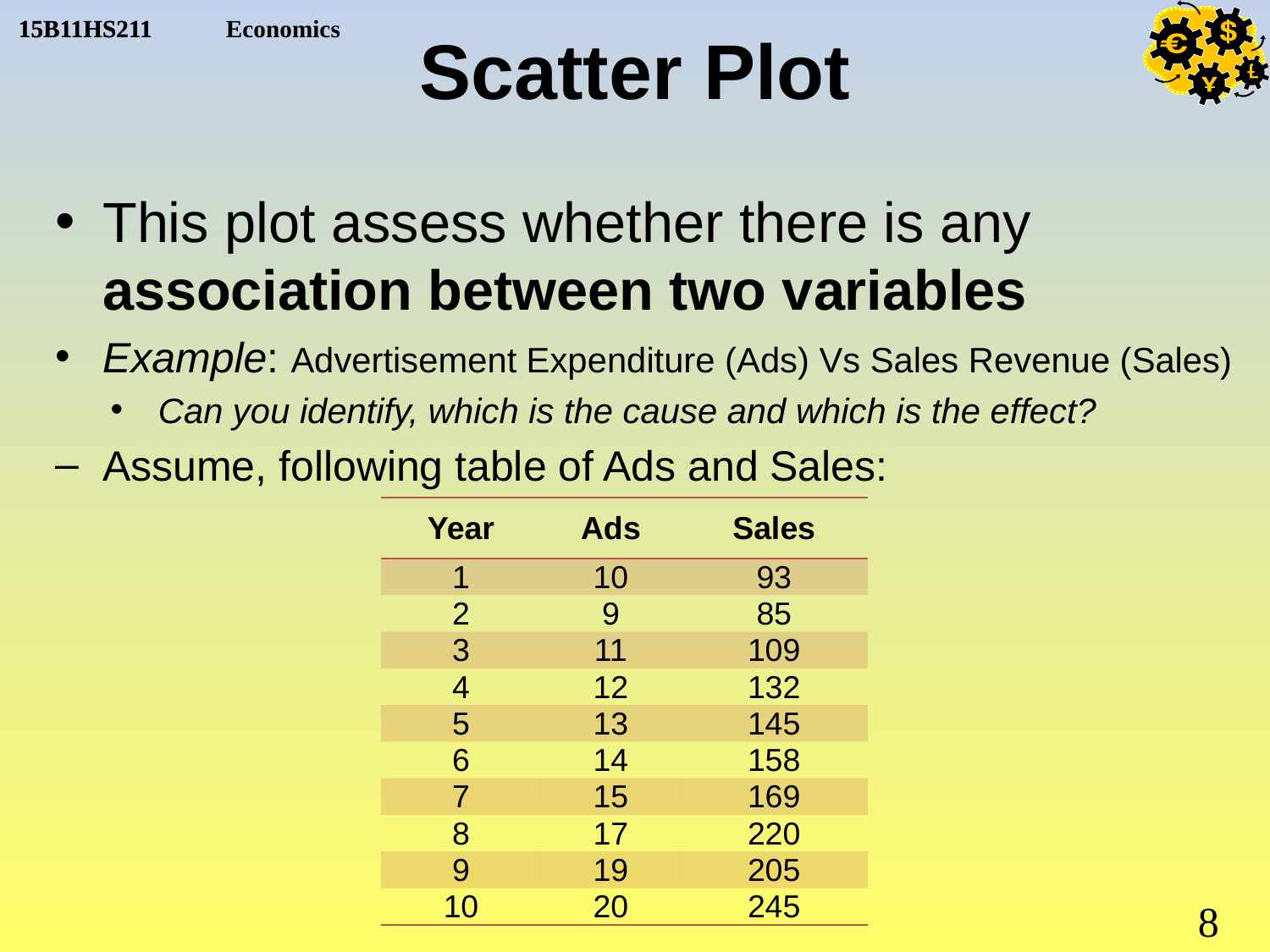

# Scatter Plot
This plot assess whether there is any association between two variables
Example: Advertisement Expenditure (Ads) Vs Sales Revenue (Sales)
Can you identify, which is the cause and which is the effect?
Assume, following table of Ads and Sales:

| Year | Ads | Sales |
| --- | --- | --- |
| 1 | 10 | 93 |
| 2 | 9 | 85 |
| 3 | 11 | 109 |
| 4 | 12 | 132 |
| 5 | 13 | 145 |
| 6 | 14 | 158 |
| 7 | 15 | 169 |
| 8 | 17 | 220 |
| 9 | 19 | 205 |
| 10 | 20 | 245 |